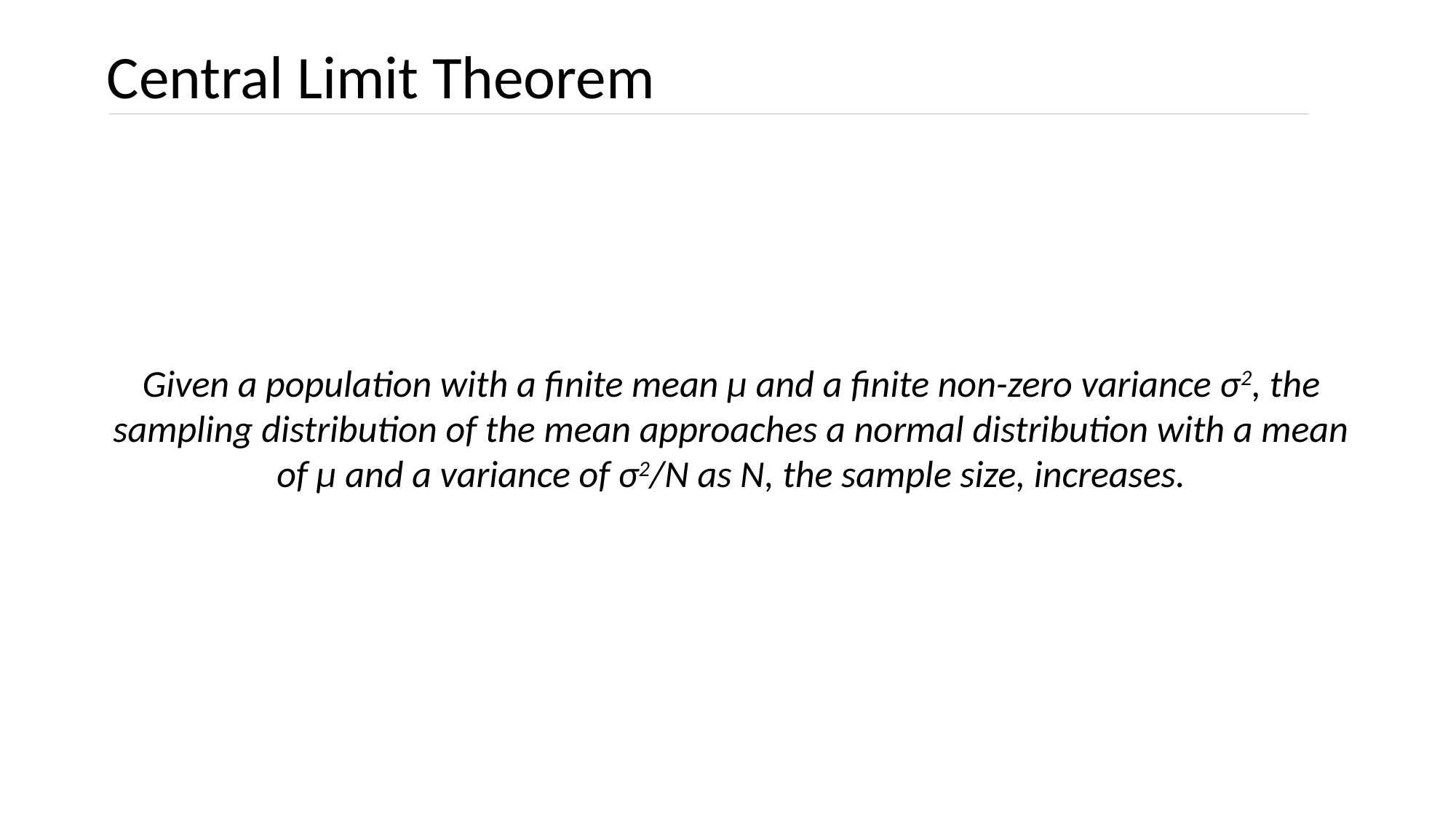

# Central Limit Theorem

Given a population with a finite mean μ and a finite non-zero variance σ2, the sampling distribution of the mean approaches a normal distribution with a mean of μ and a variance of σ2/N as N, the sample size, increases.